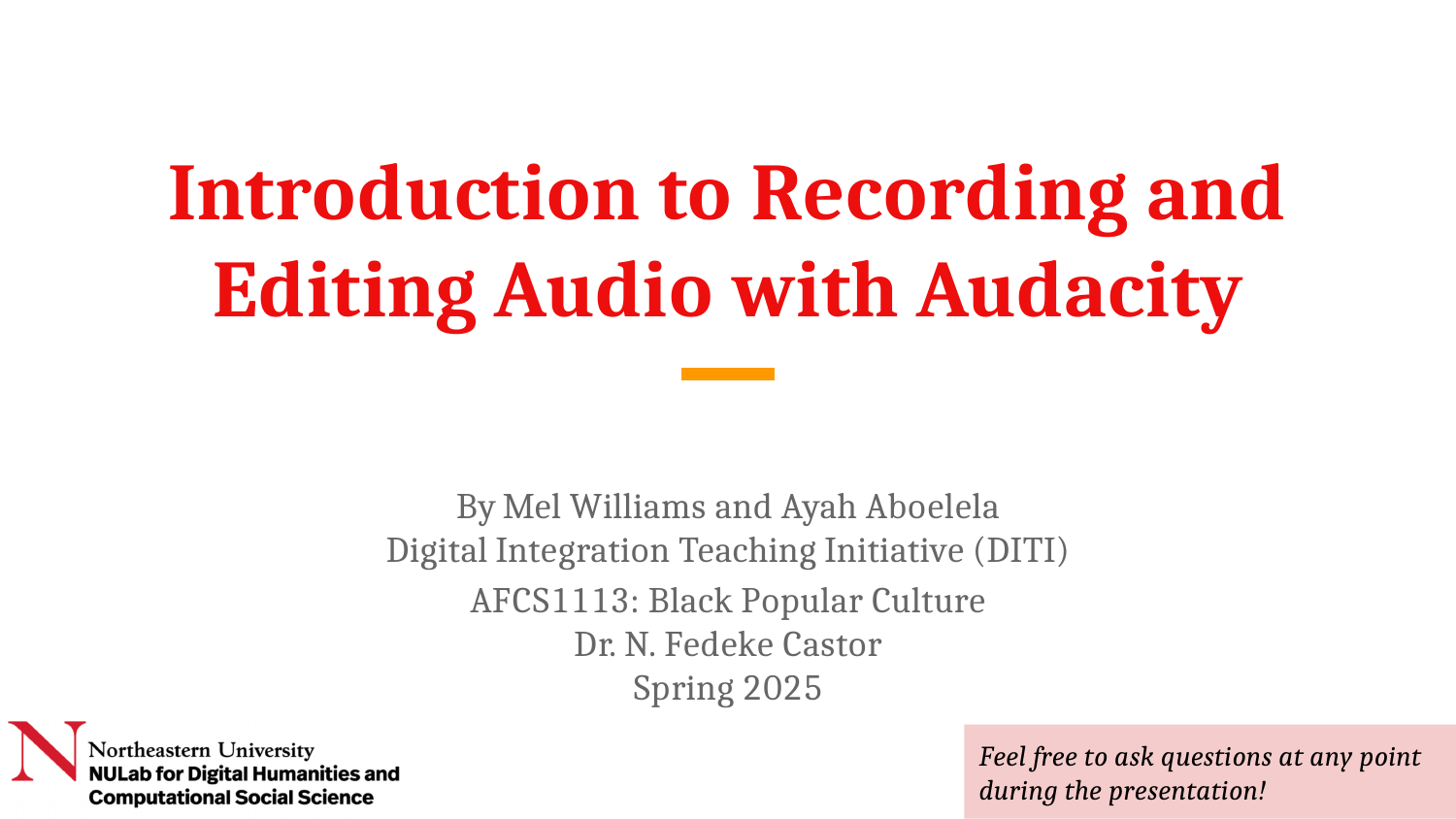

# Introduction to Recording and Editing Audio with Audacity
By Mel Williams and Ayah Aboelela
Digital Integration Teaching Initiative (DITI)
AFCS1113: Black Popular Culture
Dr. N. Fedeke Castor
Spring 2025

Feel free to ask questions at any point during the presentation!